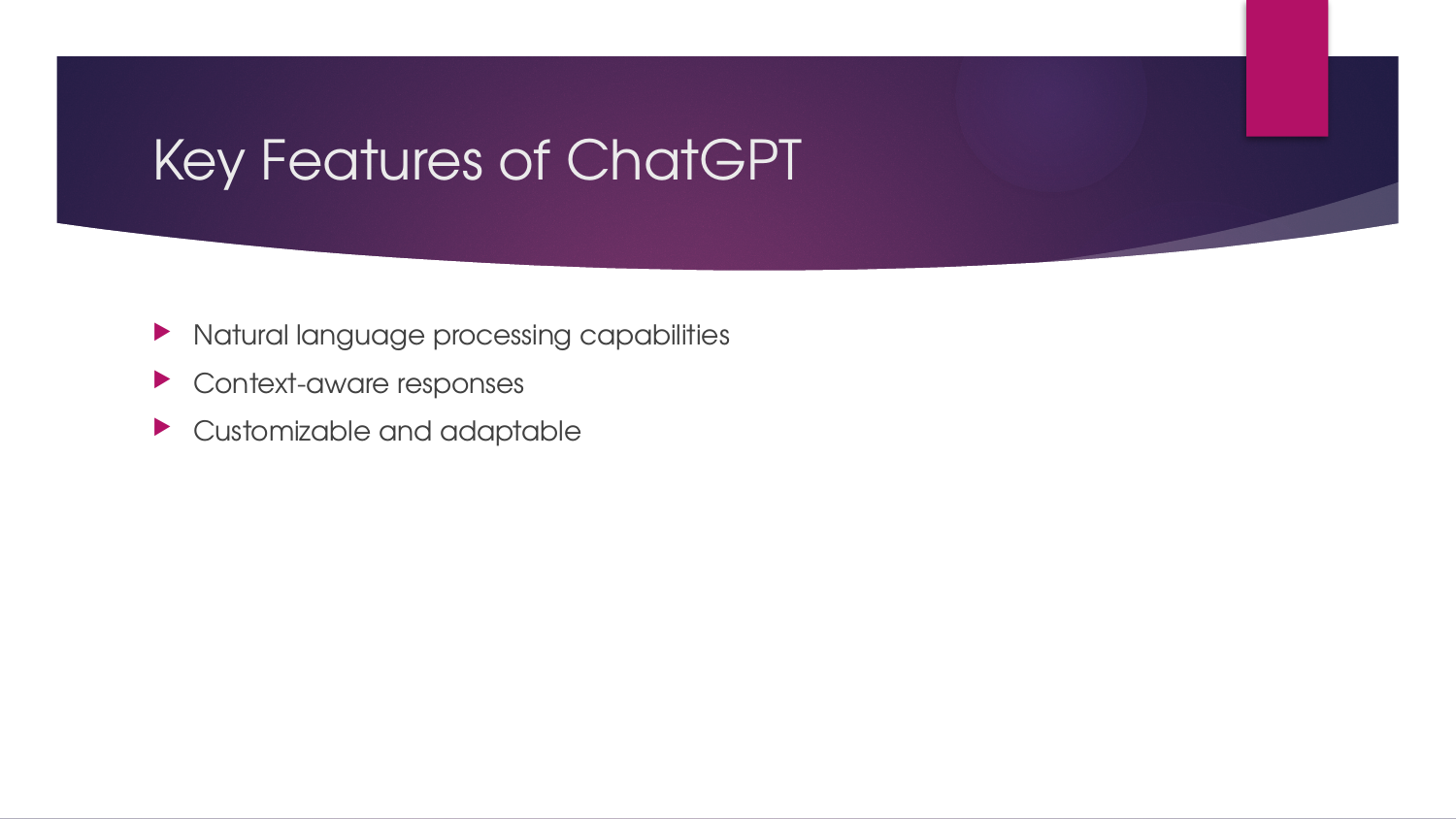

# Key Features of ChatGPT
Natural language processing capabilities
Context-aware responses
Customizable and adaptable